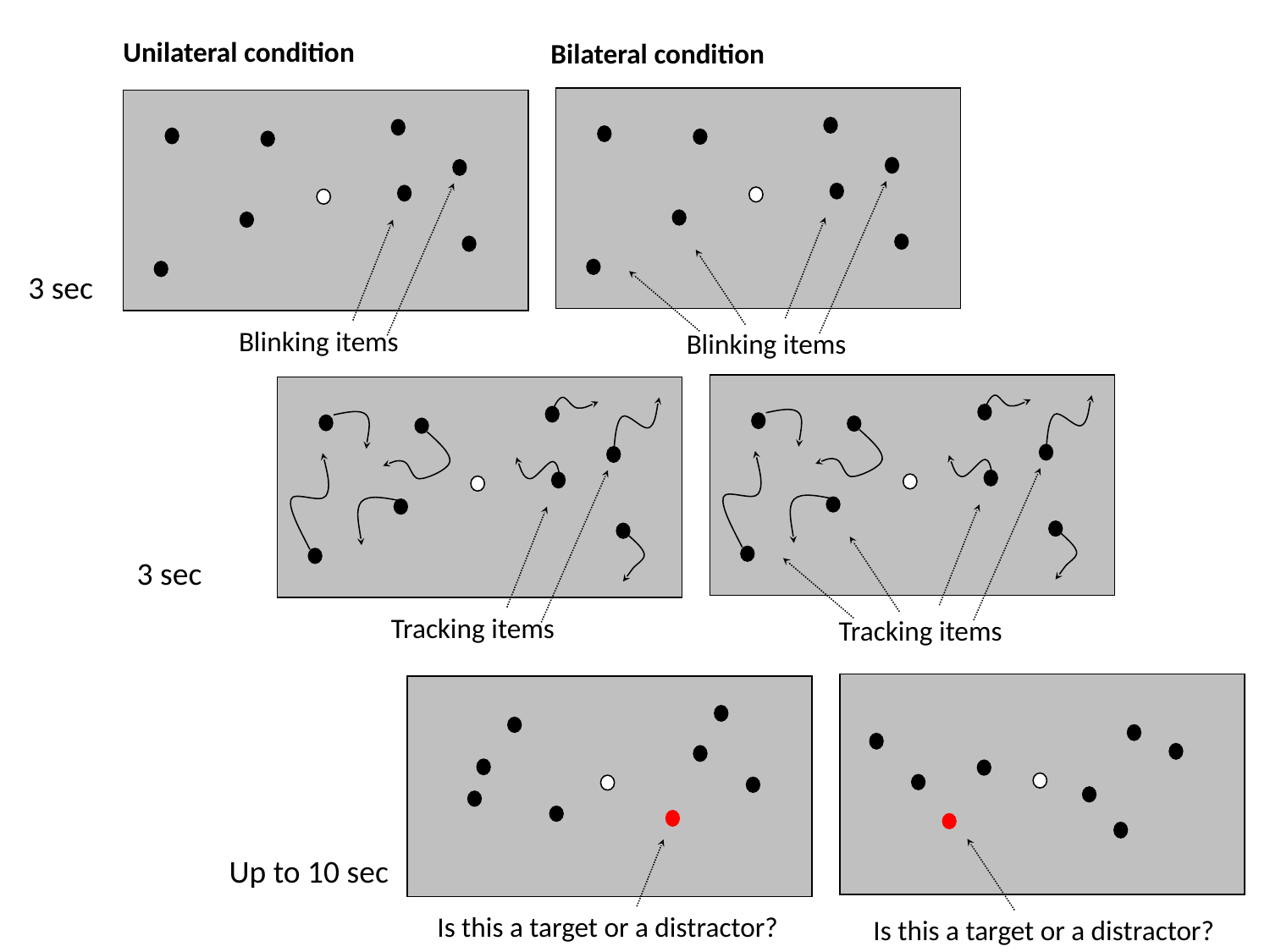

Unilateral condition
Bilateral condition

Blinking items
Blinking items
3 sec

Tracking items
Tracking items
3 sec

Is this a target or a distractor?
Up to 10 sec
Is this a target or a distractor?